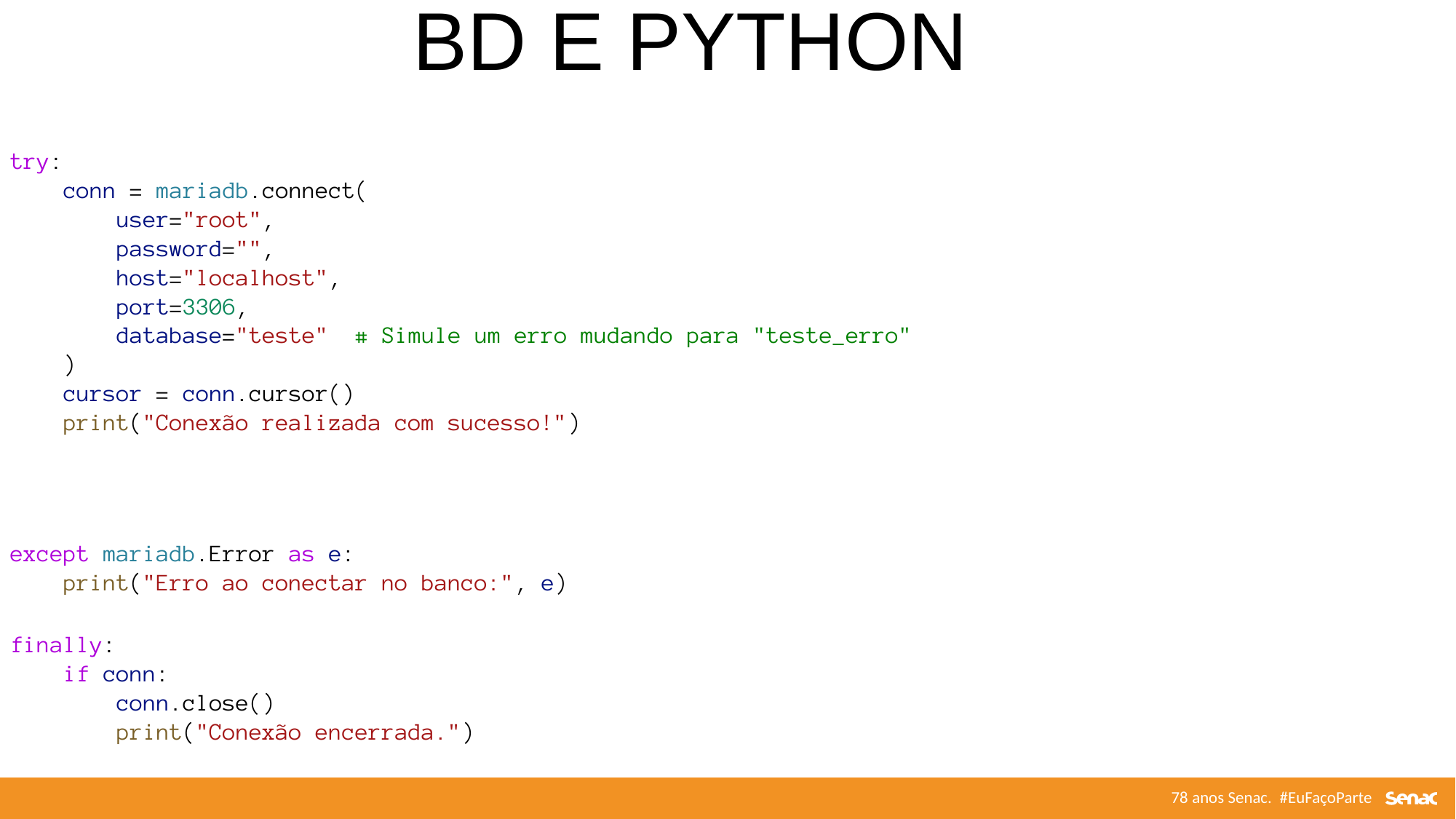

BD E PYTHON

try:
    conn = mariadb.connect(
        user="root",
        password="",
        host="localhost",
        port=3306,
        database="teste"  # Simule um erro mudando para "teste_erro"
    )
    cursor = conn.cursor()
    print("Conexão realizada com sucesso!")

except mariadb.Error as e:
    print("Erro ao conectar no banco:", e)

finally:
    if conn:
        conn.close()
        print("Conexão encerrada.")